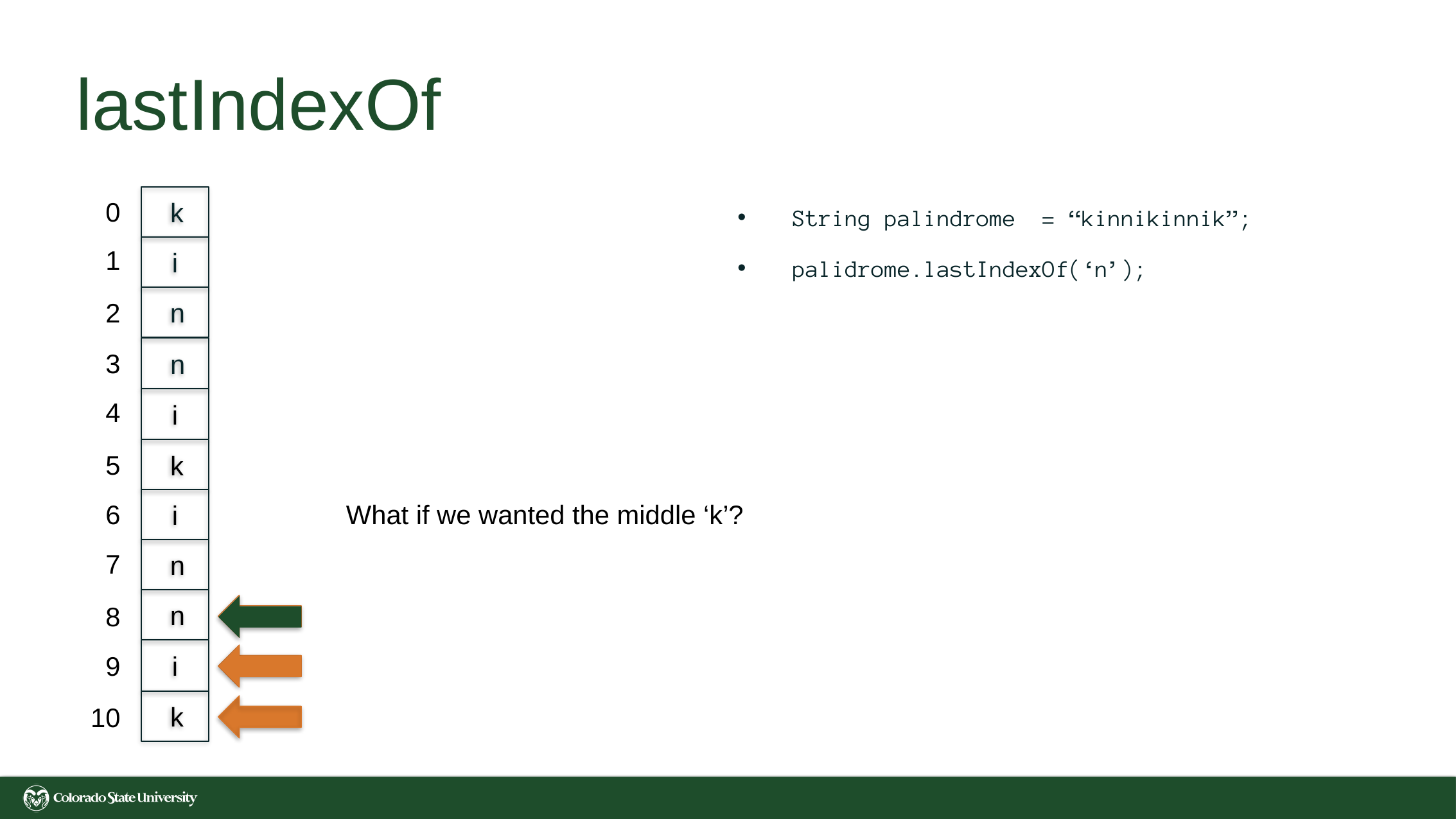

# lastIndexOf
k
i
n
n
i
k
i
n
n
i
k
String palindrome  = “kinnikinnik”;
palidrome.lastIndexOf(‘n’);
0
1
2
3
4
5
6
7
8
9
10
What if we wanted the middle ‘k’?